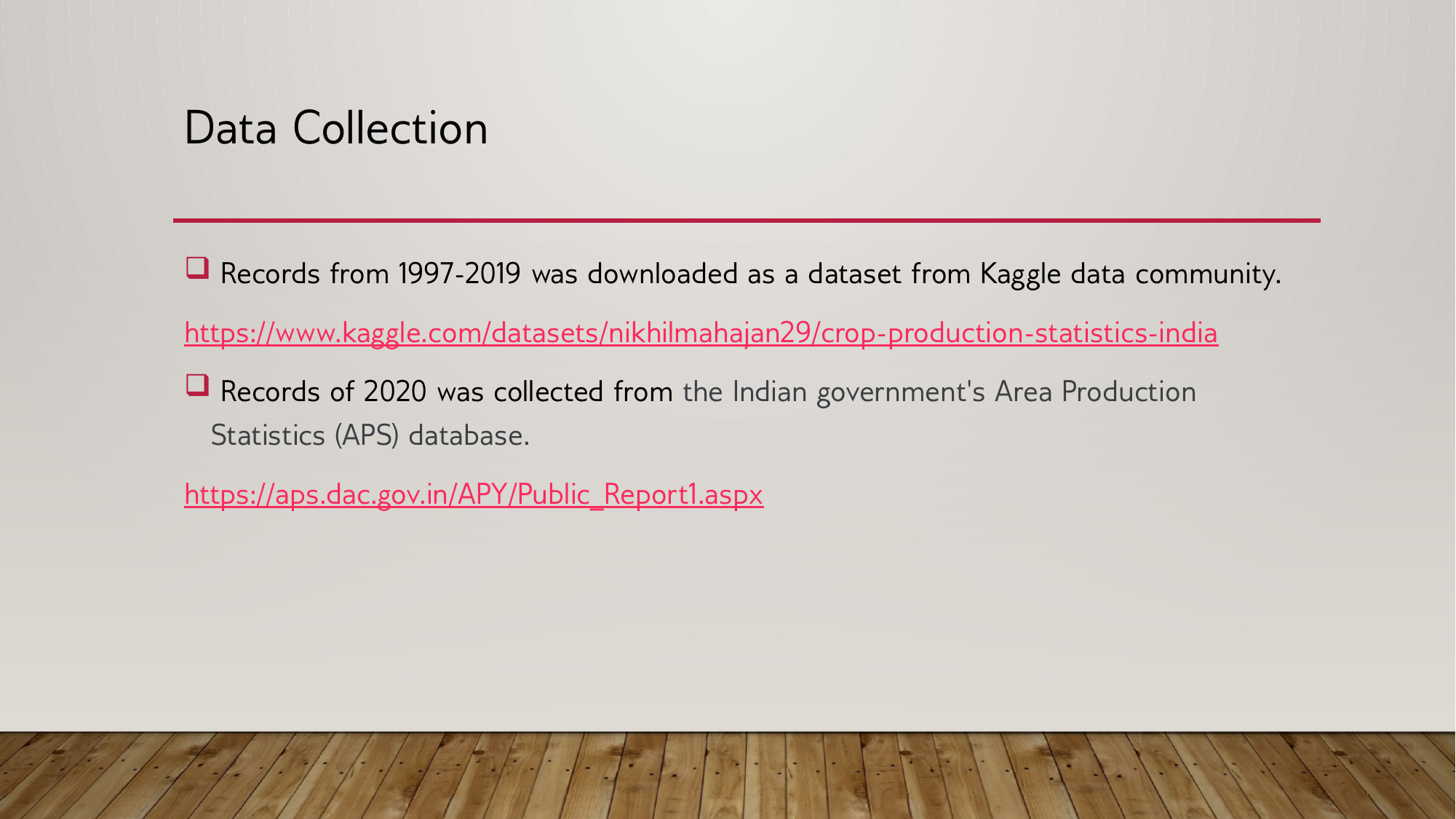

# Data Collection
 Records from 1997-2019 was downloaded as a dataset from Kaggle data community.
https://www.kaggle.com/datasets/nikhilmahajan29/crop-production-statistics-india
 Records of 2020 was collected from the Indian government's Area Production Statistics (APS) database.
https://aps.dac.gov.in/APY/Public_Report1.aspx